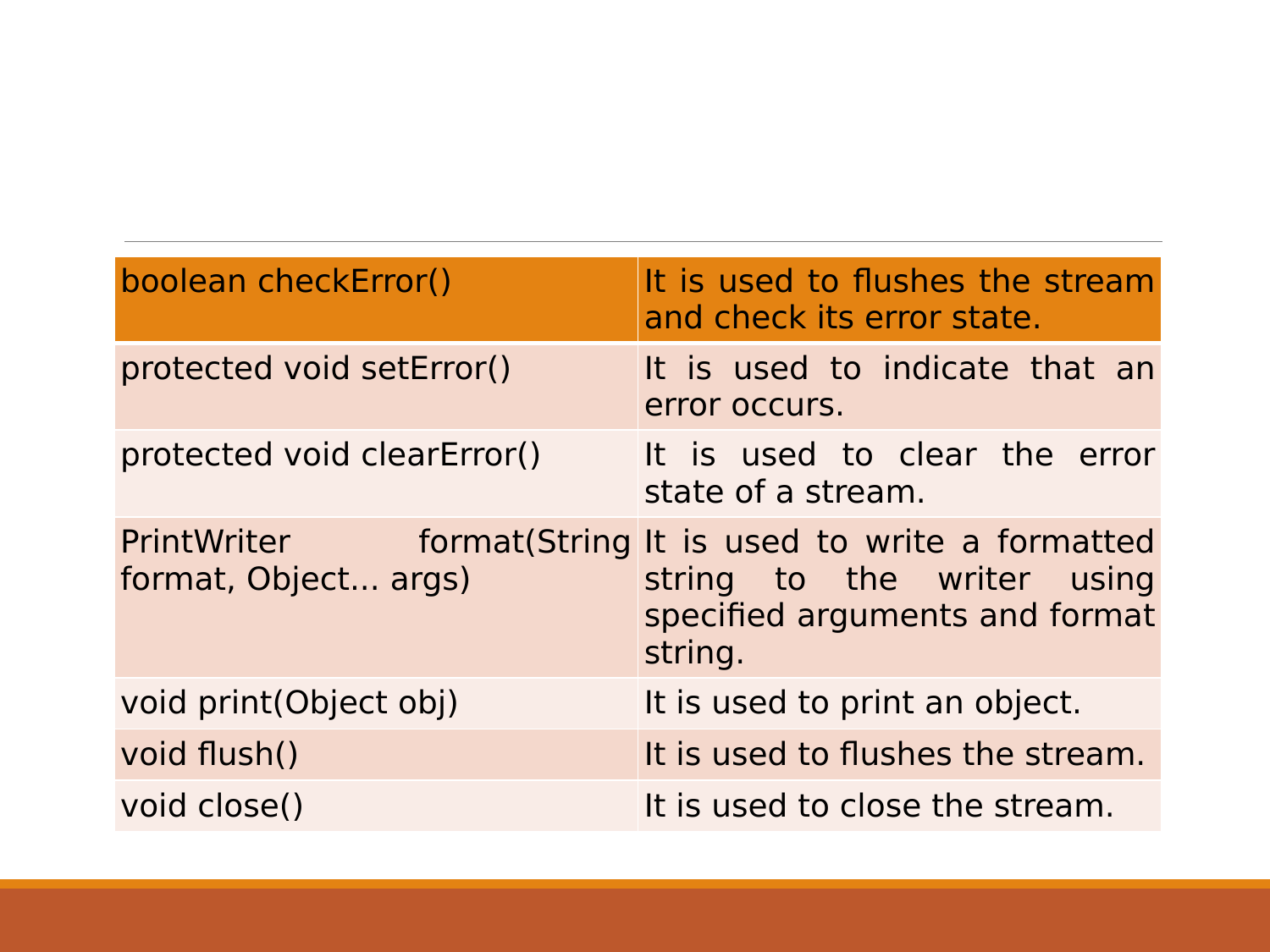

#
| boolean checkError() | It is used to flushes the stream and check its error state. |
| --- | --- |
| protected void setError() | It is used to indicate that an error occurs. |
| protected void clearError() | It is used to clear the error state of a stream. |
| PrintWriter format(String format, Object... args) | It is used to write a formatted string to the writer using specified arguments and format string. |
| void print(Object obj) | It is used to print an object. |
| void flush() | It is used to flushes the stream. |
| void close() | It is used to close the stream. |